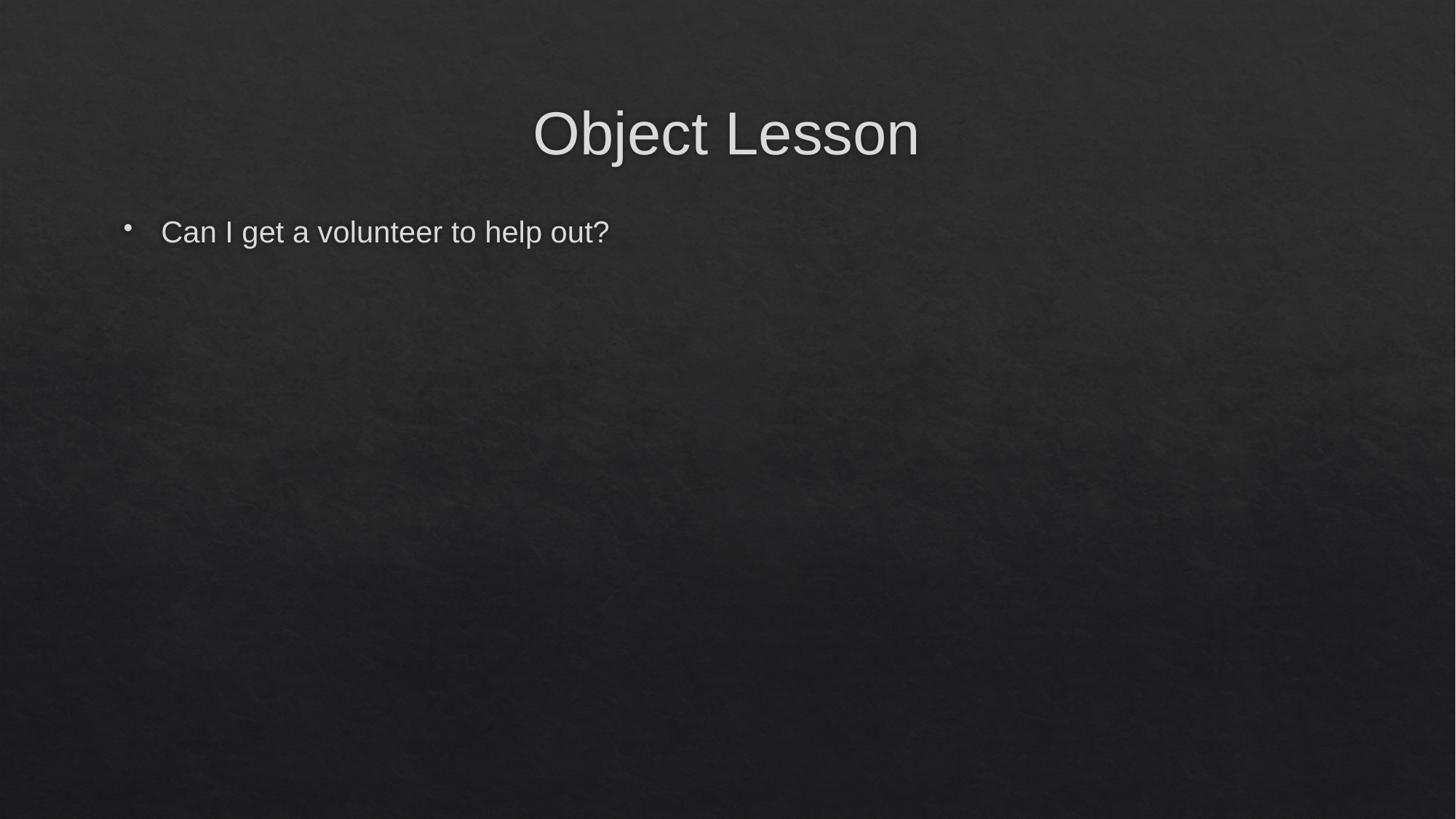

# Object Lesson
Can I get a volunteer to help out?